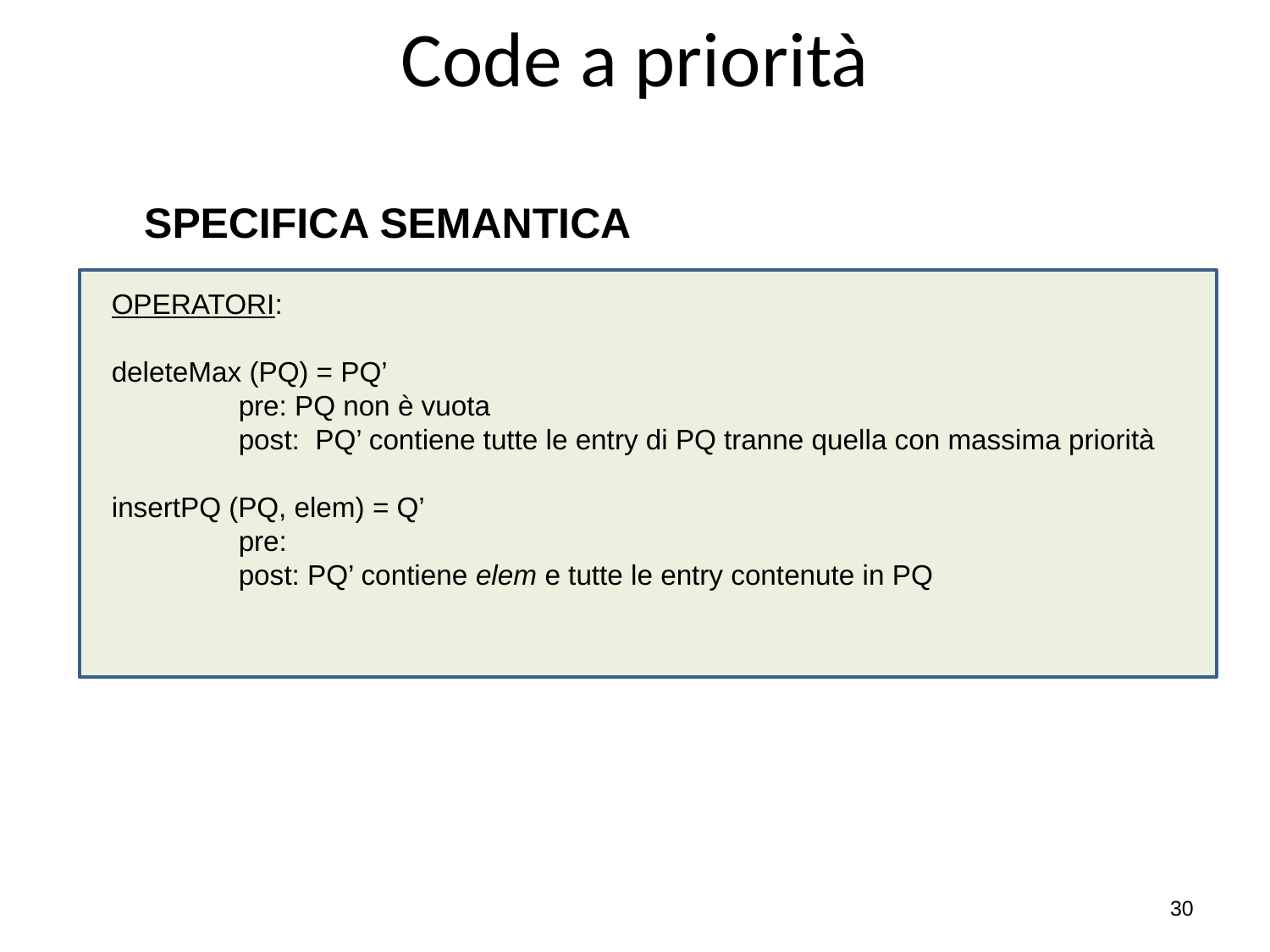

# Code a priorità
SPECIFICA SEMANTICA

OPERATORI:

deleteMax (PQ) = PQ’
	pre: PQ non è vuota
	post:  PQ’ contiene tutte le entry di PQ tranne quella con massima priorità

insertPQ (PQ, elem) = Q’
	pre:
	post: PQ’ contiene elem e tutte le entry contenute in PQ

30